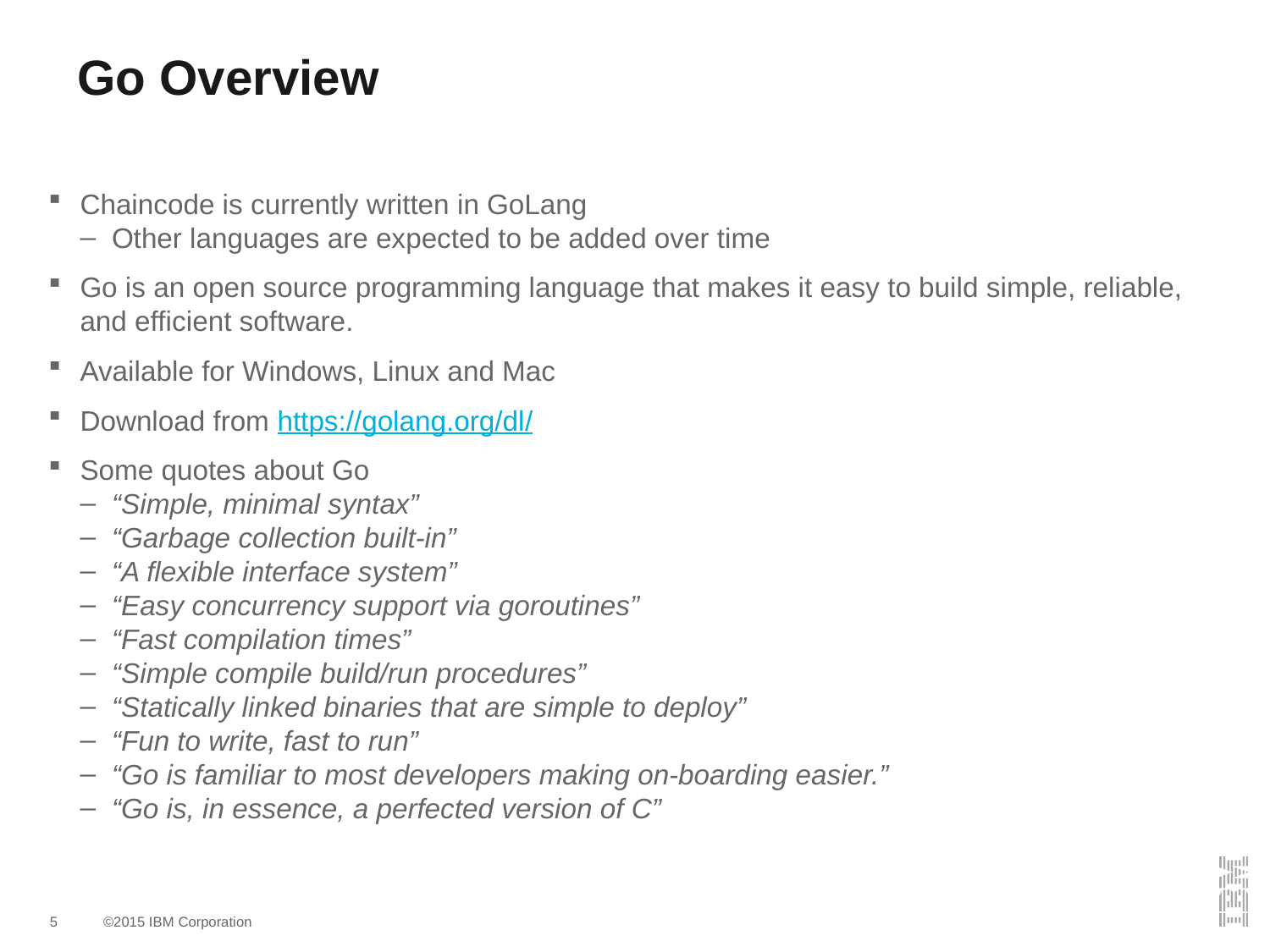

# Go Overview
Chaincode is currently written in GoLang
Other languages are expected to be added over time
Go is an open source programming language that makes it easy to build simple, reliable, and efficient software.
Available for Windows, Linux and Mac
Download from https://golang.org/dl/
Some quotes about Go
“Simple, minimal syntax”
“Garbage collection built-in”
“A flexible interface system”
“Easy concurrency support via goroutines”
“Fast compilation times”
“Simple compile build/run procedures”
“Statically linked binaries that are simple to deploy”
“Fun to write, fast to run”
“Go is familiar to most developers making on-boarding easier.”
“Go is, in essence, a perfected version of C”